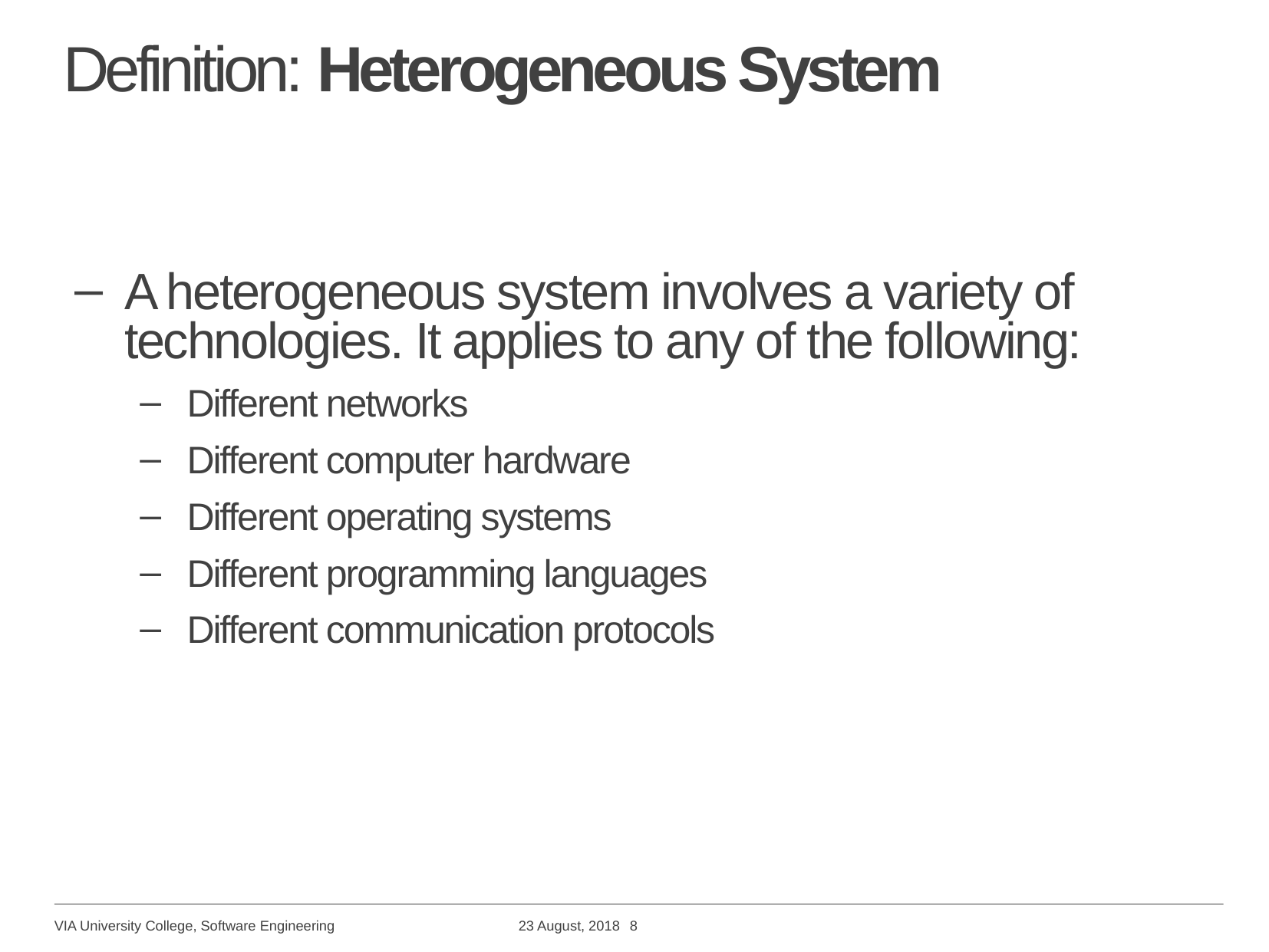

# Definition: Heterogeneous System
A heterogeneous system involves a variety of technologies. It applies to any of the following:
​Different networks
Different computer hardware
Different operating systems
Different programming languages
Different communication protocols